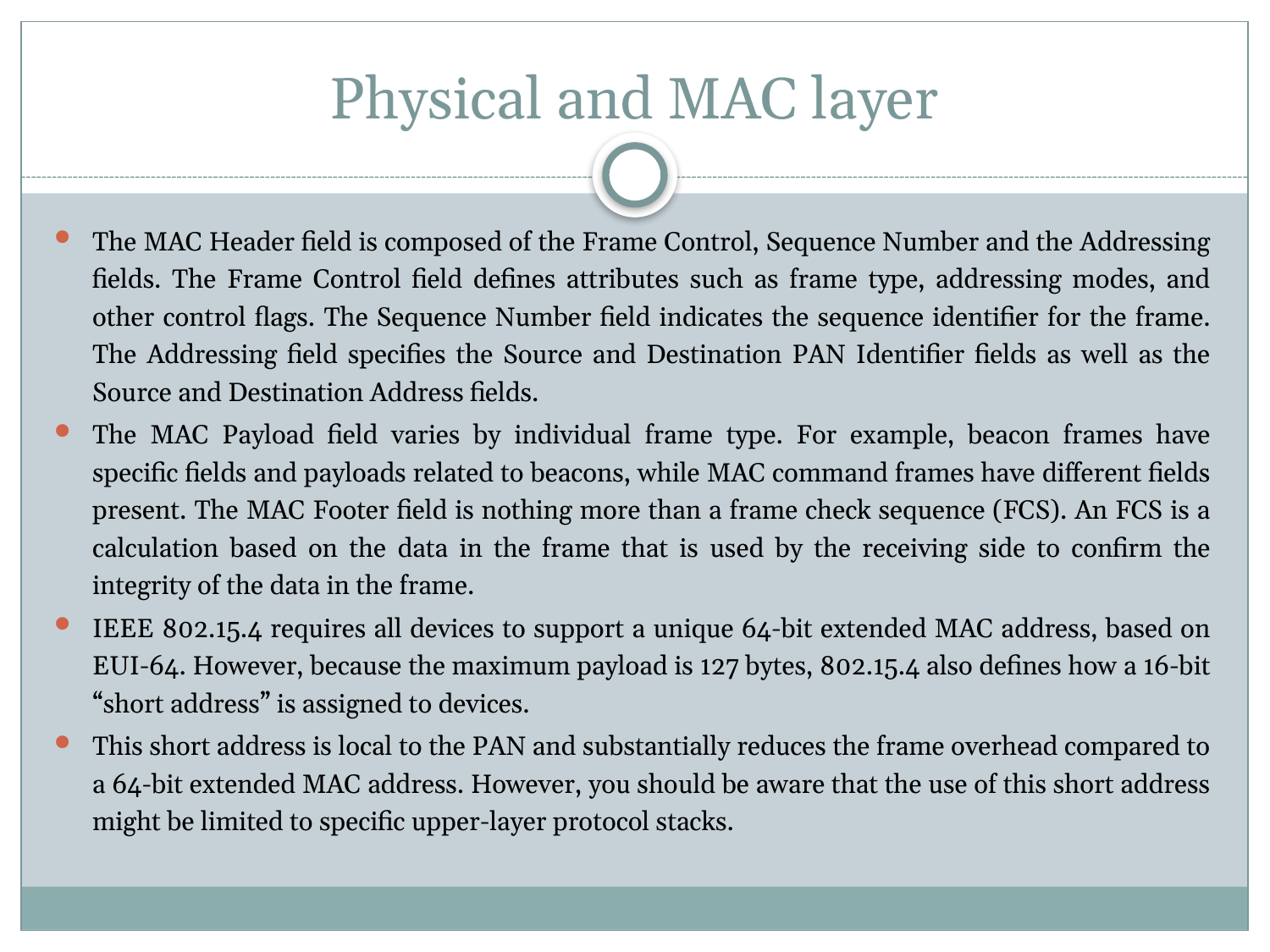

# Physical and MAC layer
The MAC Header field is composed of the Frame Control, Sequence Number and the Addressing fields. The Frame Control field defines attributes such as frame type, addressing modes, and other control flags. The Sequence Number field indicates the sequence identifier for the frame. The Addressing field specifies the Source and Destination PAN Identifier fields as well as the Source and Destination Address fields.
The MAC Payload field varies by individual frame type. For example, beacon frames have specific fields and payloads related to beacons, while MAC command frames have different fields present. The MAC Footer field is nothing more than a frame check sequence (FCS). An FCS is a calculation based on the data in the frame that is used by the receiving side to confirm the integrity of the data in the frame.
IEEE 802.15.4 requires all devices to support a unique 64-bit extended MAC address, based on EUI-64. However, because the maximum payload is 127 bytes, 802.15.4 also defines how a 16-bit “short address” is assigned to devices.
This short address is local to the PAN and substantially reduces the frame overhead compared to a 64-bit extended MAC address. However, you should be aware that the use of this short address might be limited to specific upper-layer protocol stacks.